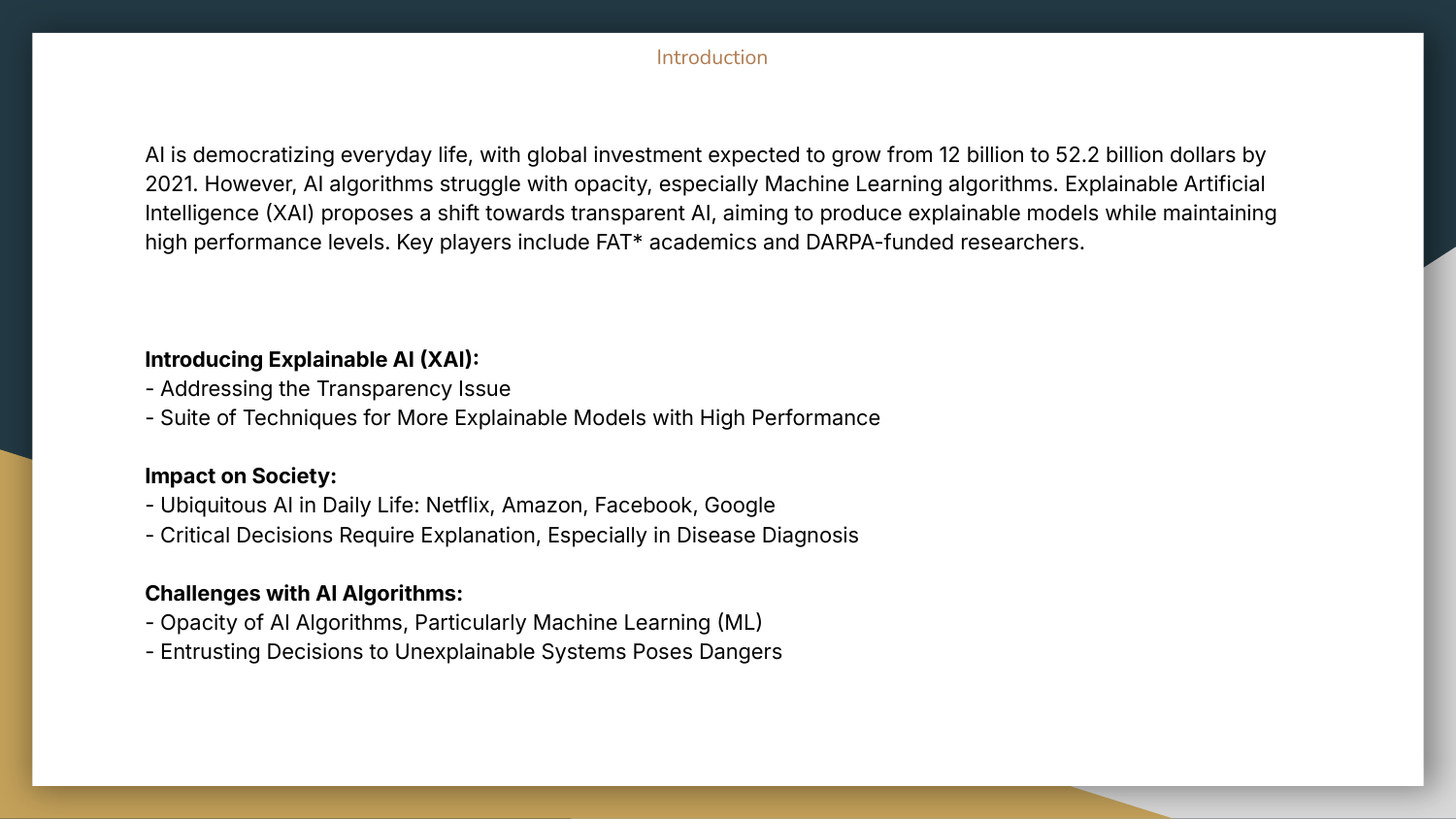

# Introduction

AI is democratizing everyday life, with global investment expected to grow from 12 billion to 52.2 billion dollars by 2021. However, AI algorithms struggle with opacity, especially Machine Learning algorithms. Explainable Artificial Intelligence (XAI) proposes a shift towards transparent AI, aiming to produce explainable models while maintaining high performance levels. Key players include FAT* academics and DARPA-funded researchers.

Introducing Explainable AI (XAI):
- Addressing the Transparency Issue
- Suite of Techniques for More Explainable Models with High Performance

Impact on Society:
- Ubiquitous AI in Daily Life: Netflix, Amazon, Facebook, Google
- Critical Decisions Require Explanation, Especially in Disease Diagnosis

Challenges with AI Algorithms:
- Opacity of AI Algorithms, Particularly Machine Learning (ML)
- Entrusting Decisions to Unexplainable Systems Poses Dangers